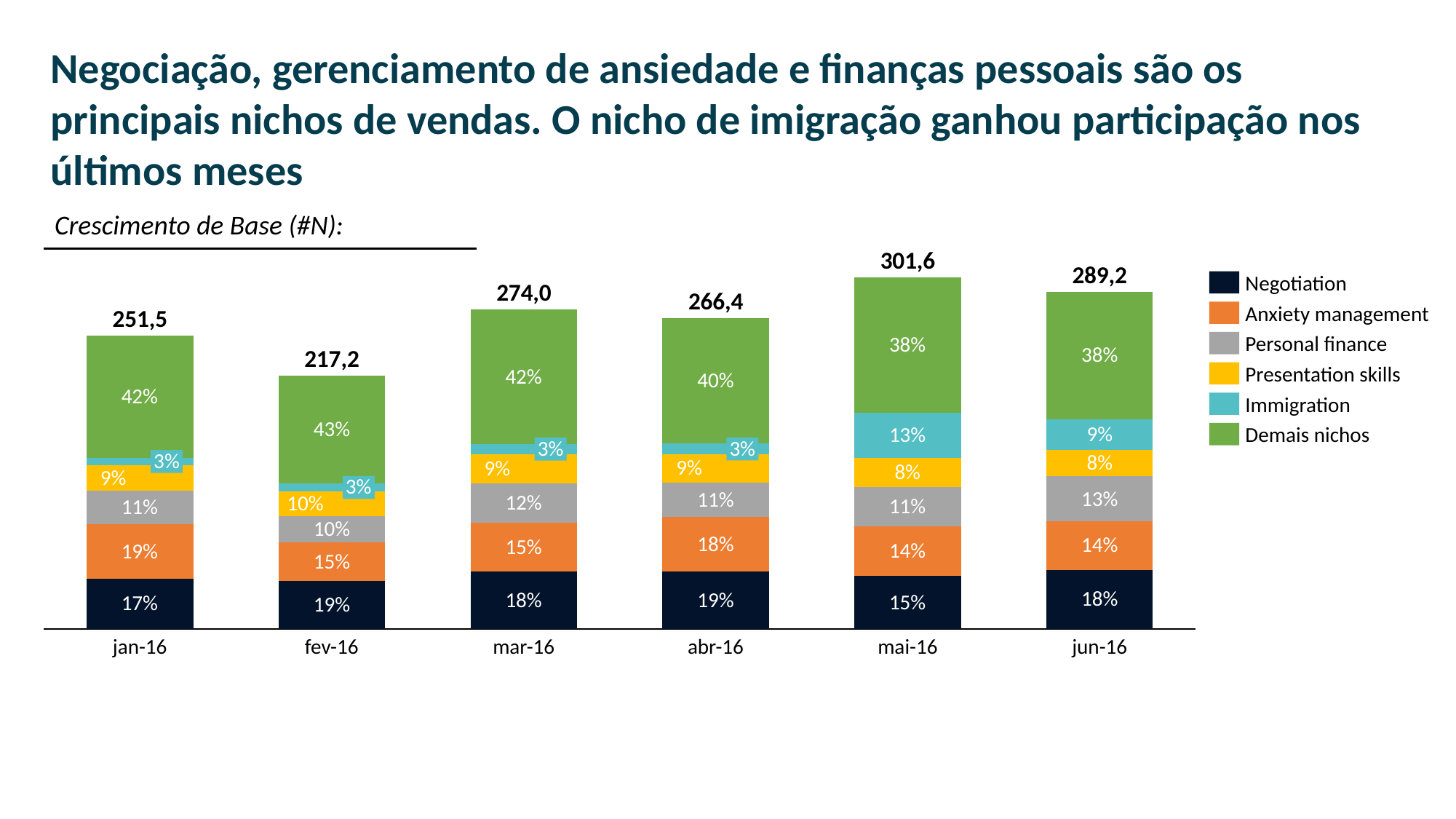

Negociação, gerenciamento de ansiedade e finanças pessoais são os principais nichos de vendas. O nicho de imigração ganhou participação nos últimos meses
Crescimento de Base (#N):
301,6
289,2

### Chart

| Category |  |  |  |  |  |  |
|---|---|---|---|---|---|---|
Negotiation
274,0
266,4

Anxiety management
251,5

Personal finance
38%
38%
217,2

Presentation skills
42%
40%
42%

Immigration
43%

9%
13%
Demais nichos
3%
3%
3%
8%
9%
9%
8%
9%
3%
13%
11%
12%
10%
11%
11%
10%
18%
14%
15%
14%
19%
15%
18%
18%
19%
15%
17%
19%
jan-16
fev-16
mar-16
abr-16
mai-16
jun-16